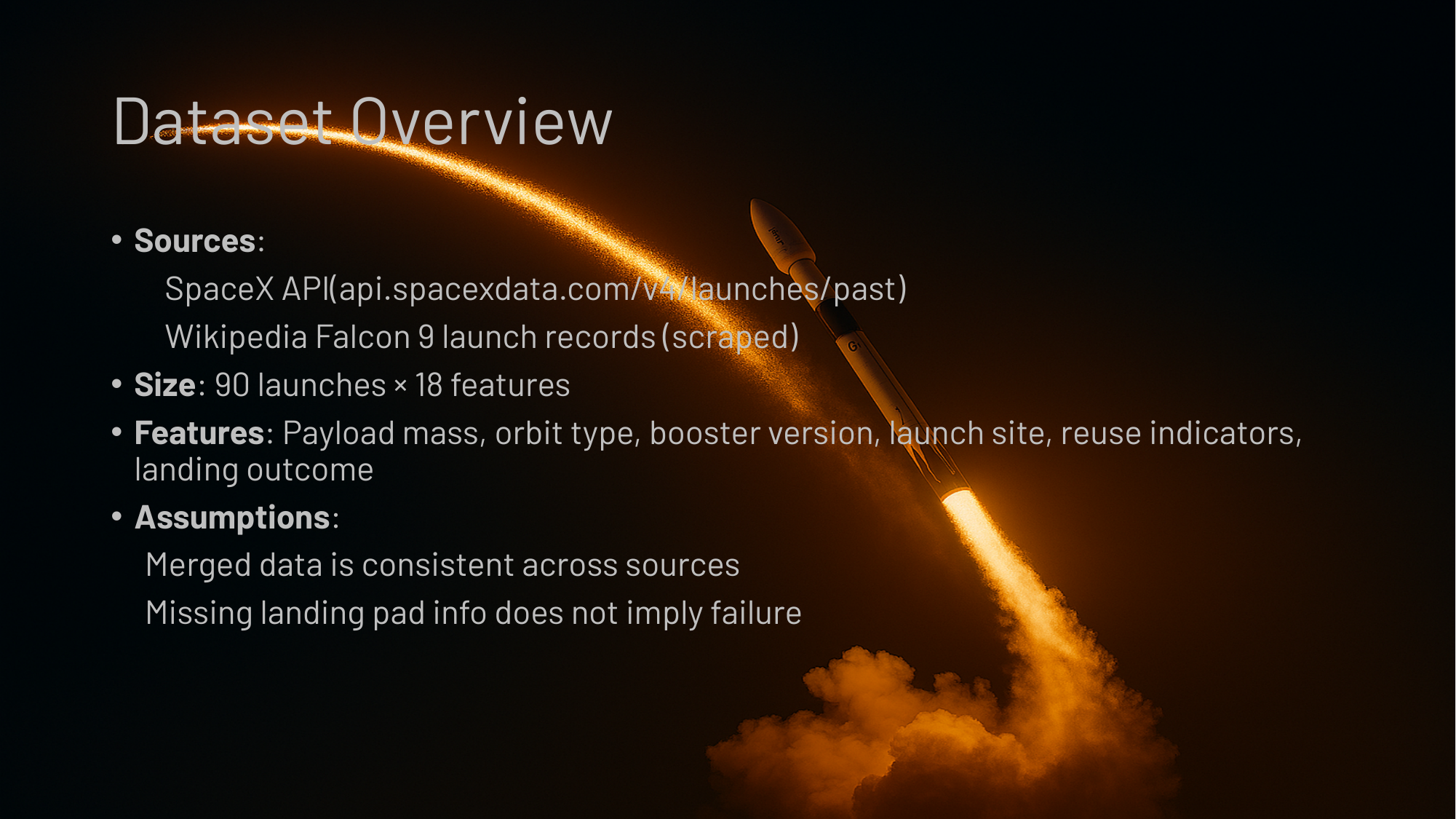

# Dataset Overview
Sources:
        SpaceX API(api.spacexdata.com/v4/launches/past)
        Wikipedia Falcon 9 launch records (scraped)
Size: 90 launches × 18 features
Features: Payload mass, orbit type, booster version, launch site, reuse indicators, landing outcome
Assumptions:
     Merged data is consistent across sources
     Missing landing pad info does not imply failure